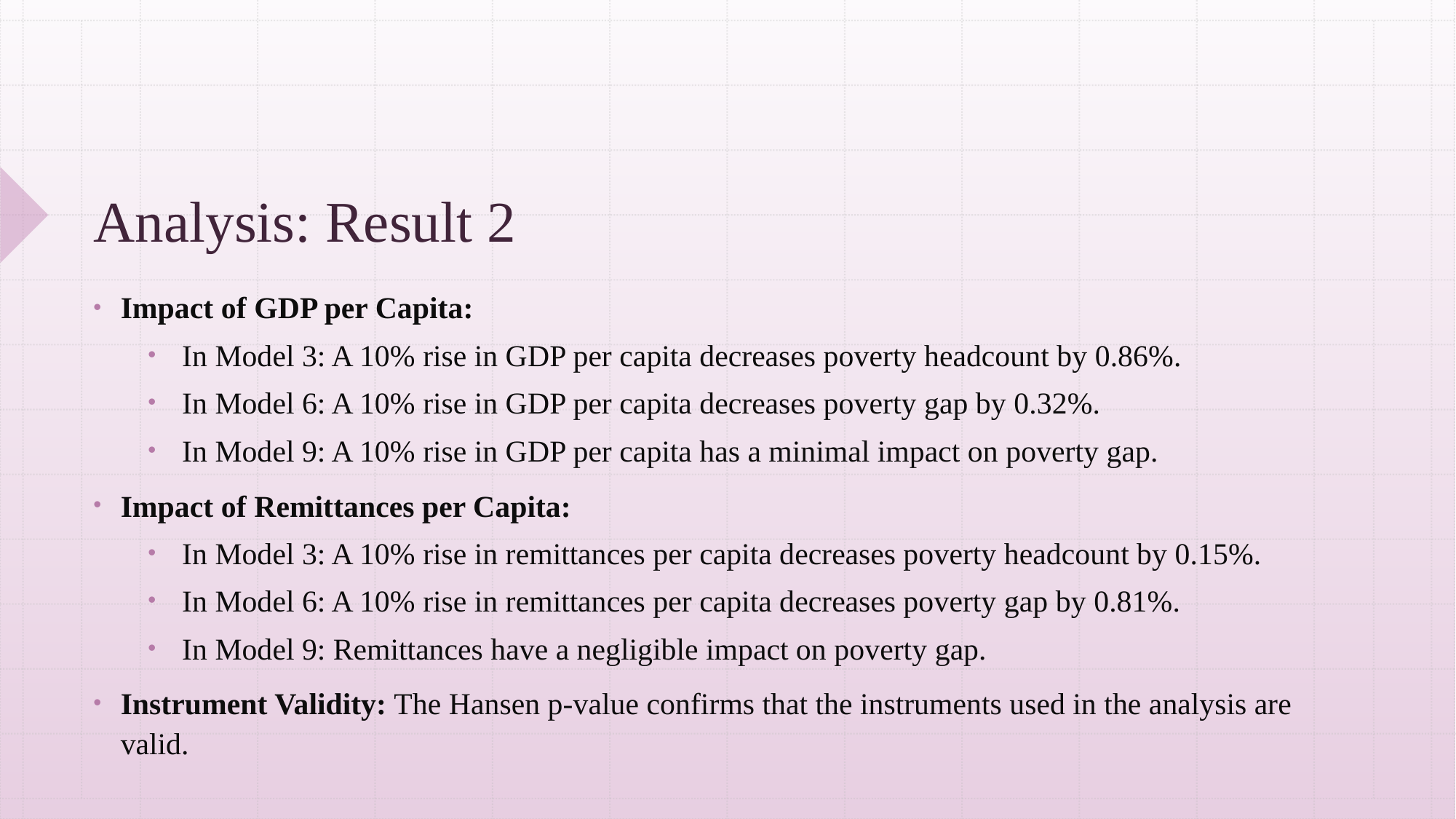

# Analysis: Result 2
Impact of GDP per Capita:
In Model 3: A 10% rise in GDP per capita decreases poverty headcount by 0.86%.
In Model 6: A 10% rise in GDP per capita decreases poverty gap by 0.32%.
In Model 9: A 10% rise in GDP per capita has a minimal impact on poverty gap.
Impact of Remittances per Capita:
In Model 3: A 10% rise in remittances per capita decreases poverty headcount by 0.15%.
In Model 6: A 10% rise in remittances per capita decreases poverty gap by 0.81%.
In Model 9: Remittances have a negligible impact on poverty gap.
Instrument Validity: The Hansen p-value confirms that the instruments used in the analysis are valid.